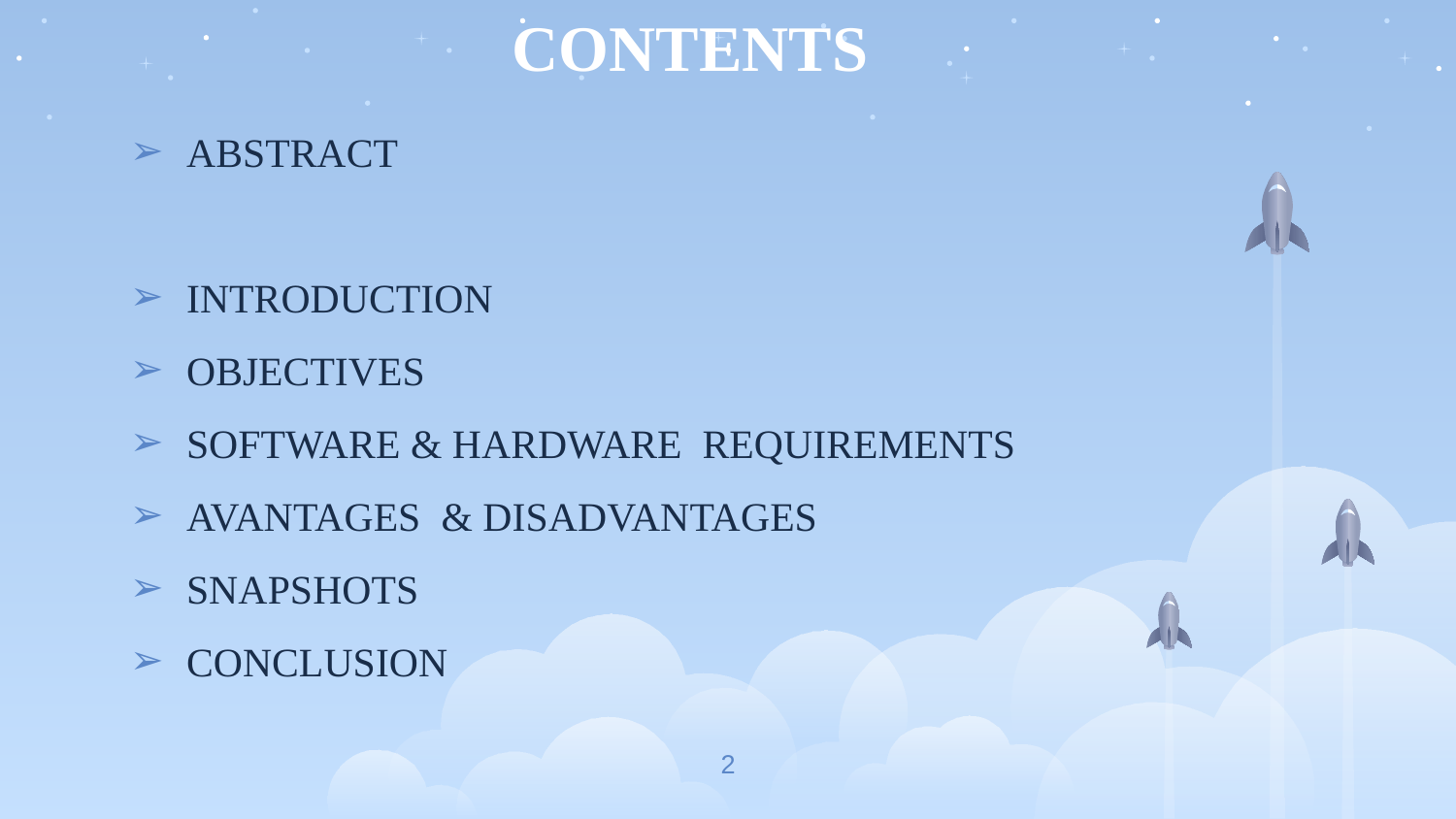

# CONTENTS
ABSTRACT

INTRODUCTION
OBJECTIVES
SOFTWARE & HARDWARE  REQUIREMENTS
AVANTAGES  & DISADVANTAGES
SNAPSHOTS
CONCLUSION

2